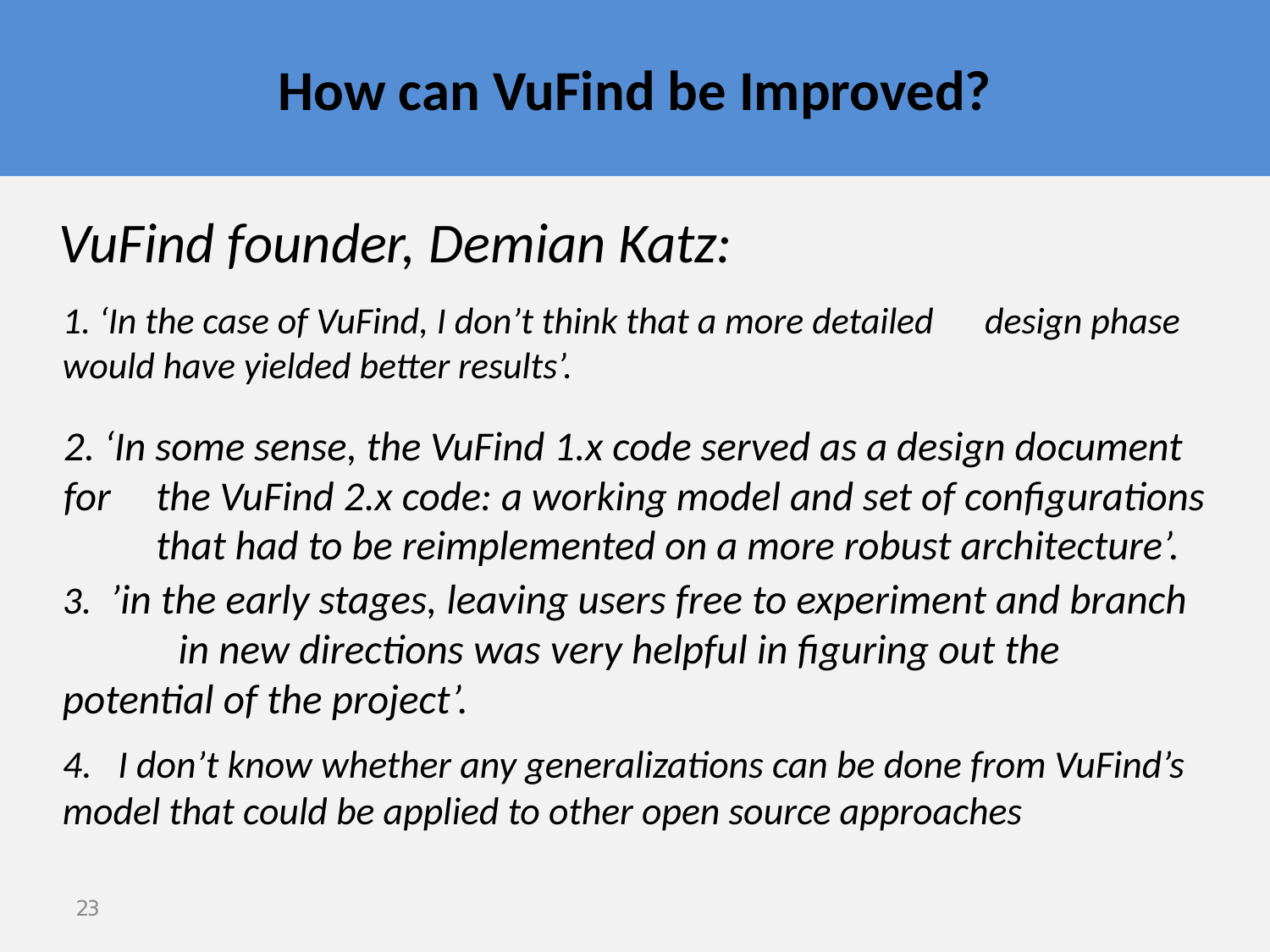

# How can VuFind be Improved?

VuFind founder, Demian Katz:

1. ‘In the case of VuFind, I don’t think that a more detailed	design phase would have yielded better results’.

2. ‘In some sense, the VuFind 1.x code served as a design document for 	the VuFind 2.x code: a working model and set of configurations 	that had to be reimplemented on a more robust architecture’.
3.  ’in the early stages, leaving users free to experiment and branch 	in new directions was very helpful in figuring out the 	potential of the project’.
4.   I don’t know whether any generalizations can be done from VuFind’s 	model that could be applied to other open source approaches
23